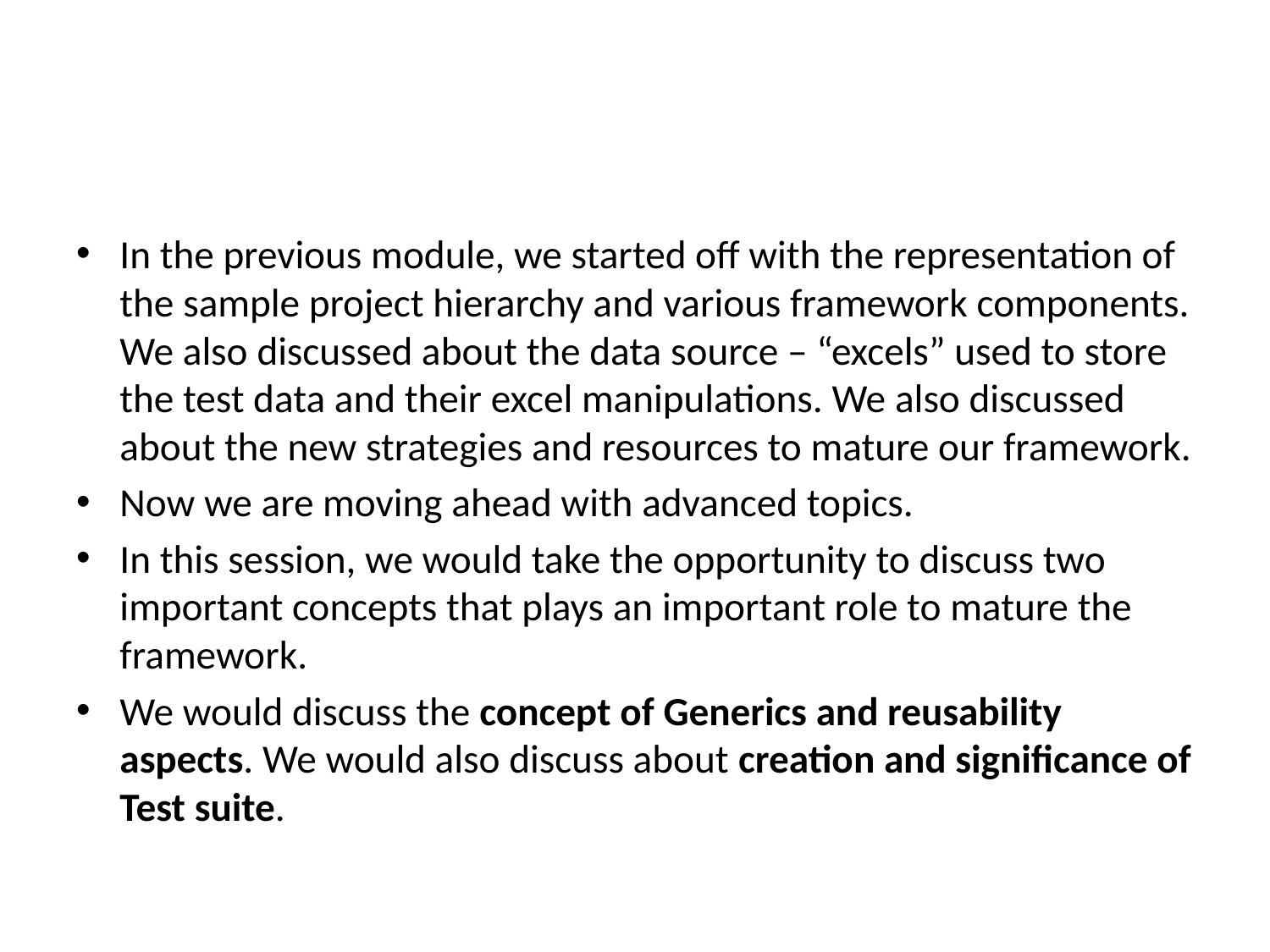

#
In the previous module, we started off with the representation of the sample project hierarchy and various framework components. We also discussed about the data source – “excels” used to store the test data and their excel manipulations. We also discussed about the new strategies and resources to mature our framework.
Now we are moving ahead with advanced topics.
In this session, we would take the opportunity to discuss two important concepts that plays an important role to mature the framework.
We would discuss the concept of Generics and reusability aspects. We would also discuss about creation and significance of Test suite.